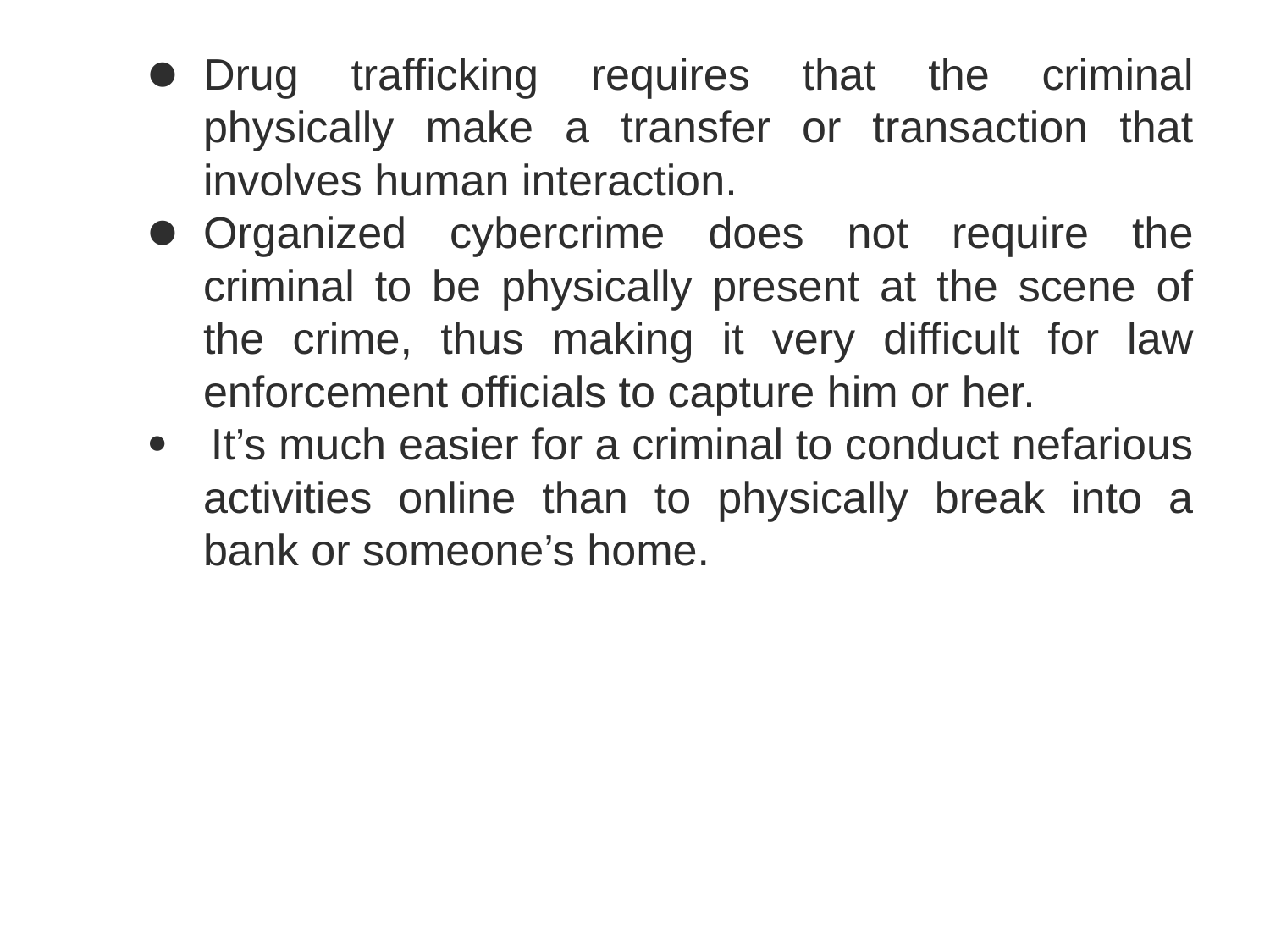

Drug trafficking requires that the criminal physically make a transfer or transaction that involves human interaction.
Organized cybercrime does not require the criminal to be physically present at the scene of the crime, thus making it very difficult for law enforcement officials to capture him or her.
 It’s much easier for a criminal to conduct nefarious activities online than to physically break into a bank or someone’s home.